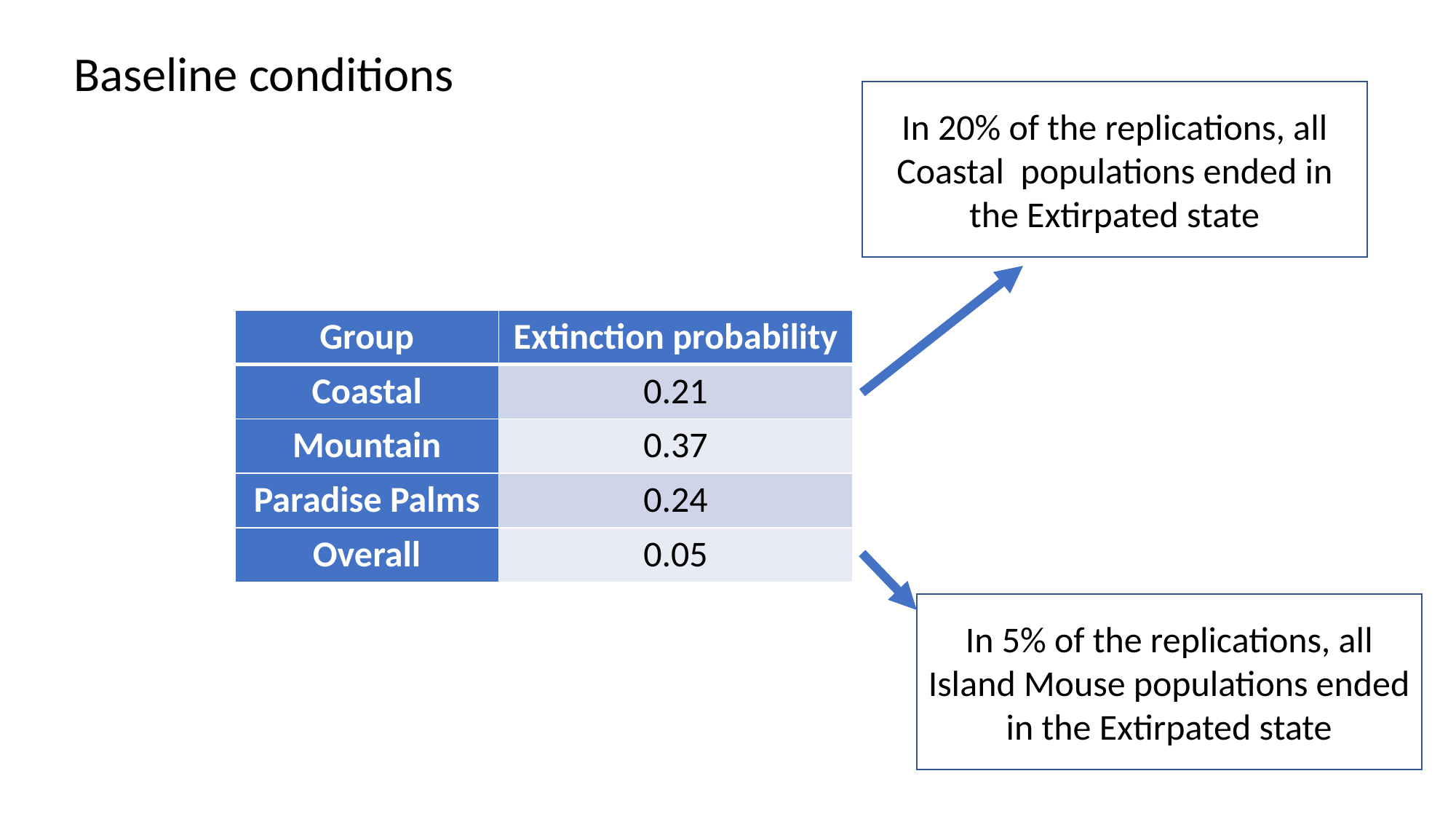

Baseline conditions
In 20% of the replications, all Coastal  populations ended in the Extirpated state
| Group | Extinction probability |
| --- | --- |
| Coastal | 0.21 |
| Mountain | 0.37 |
| Paradise Palms | 0.24 |
| Overall | 0.05 |
In 5% of the replications, all Island Mouse populations ended in the Extirpated state